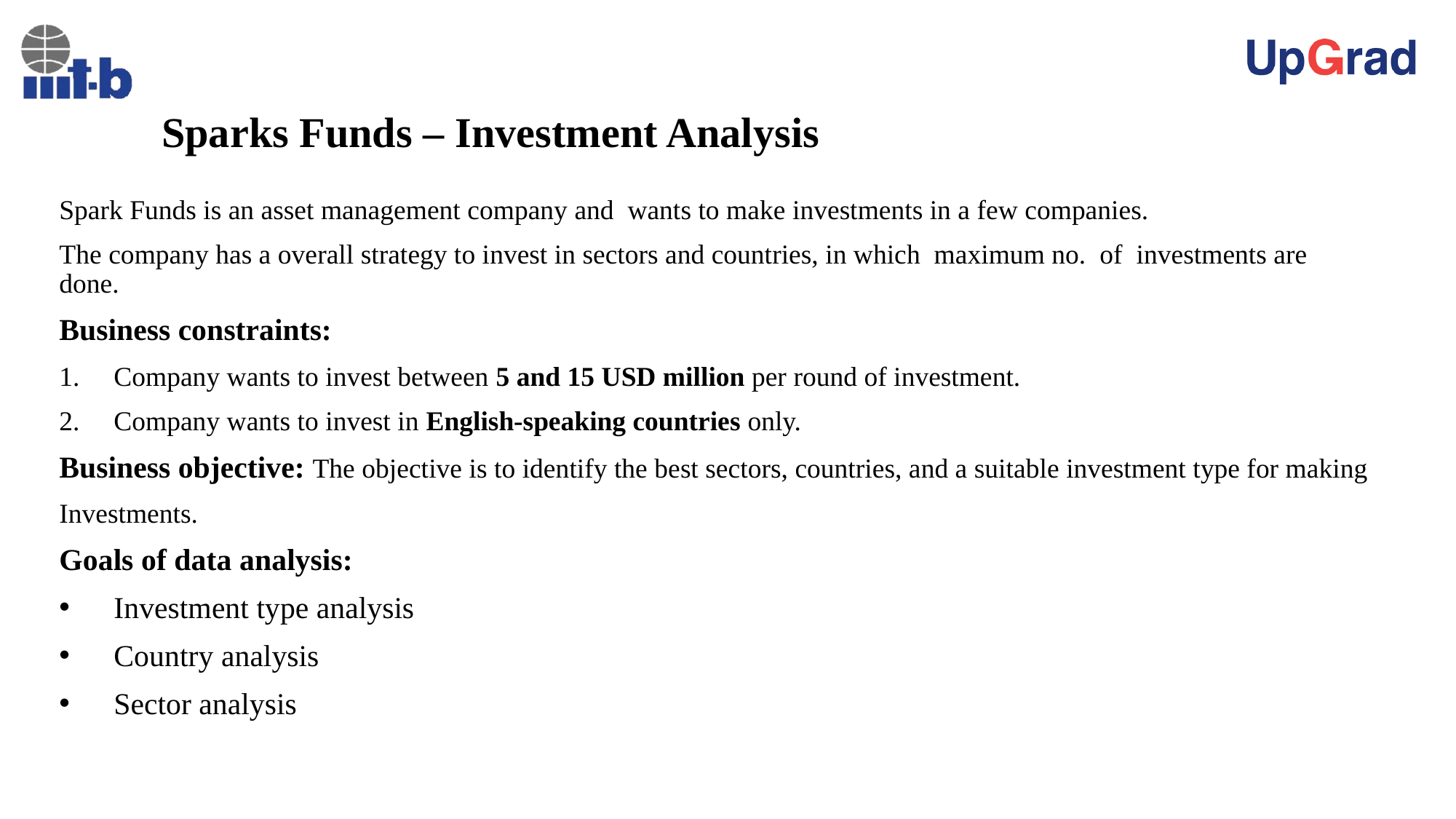

# Sparks Funds – Investment Analysis
Spark Funds is an asset management company and  wants to make investments in a few companies.
The company has a overall strategy to invest in sectors and countries, in which  maximum no.  of  investments are done.
Business constraints:
Company wants to invest between 5 and 15 USD million per round of investment.
Company wants to invest in English-speaking countries only.
Business objective: The objective is to identify the best sectors, countries, and a suitable investment type for making
Investments.
Goals of data analysis:
Investment type analysis
Country analysis
Sector analysis